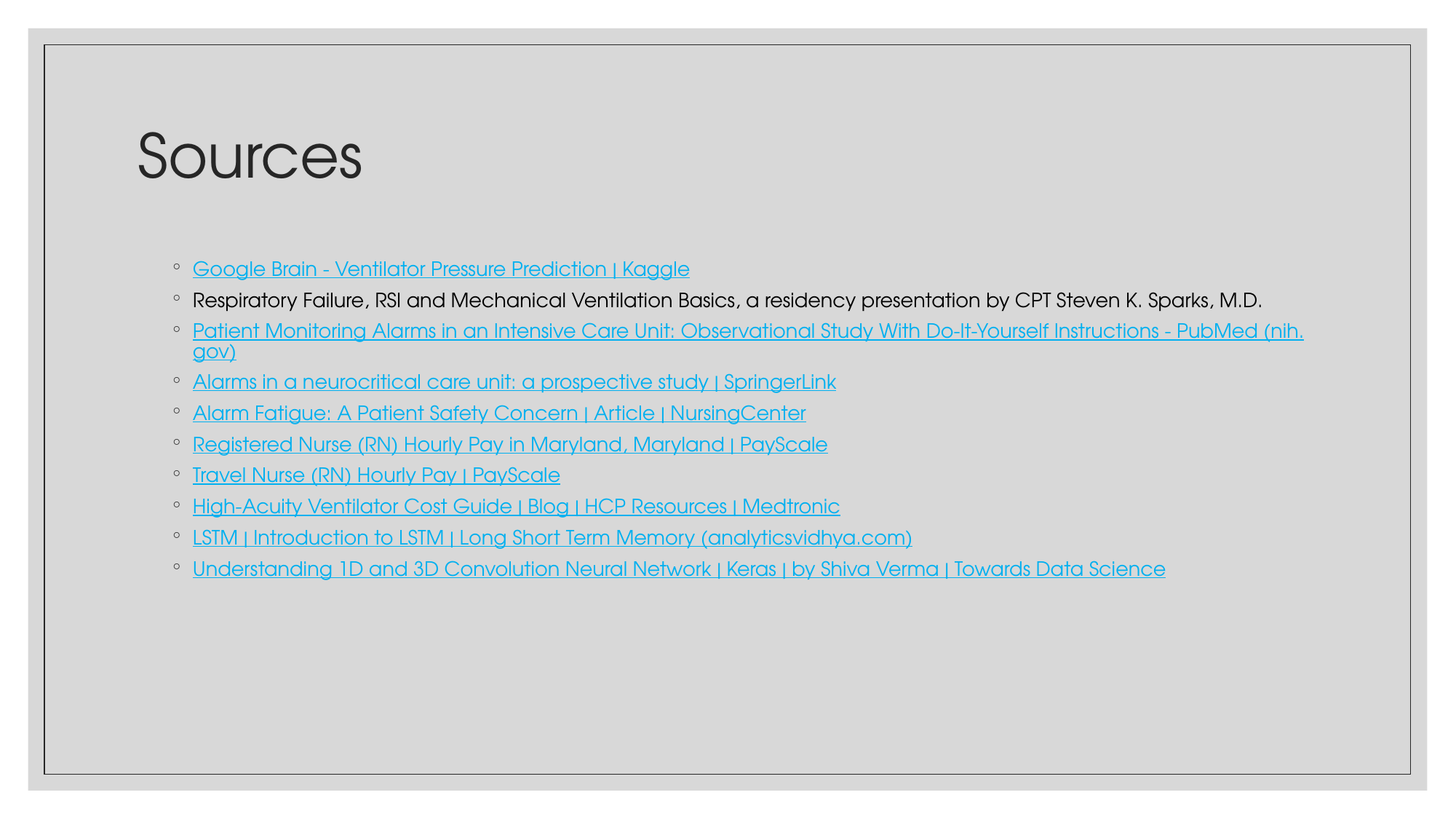

# Sources
Google Brain - Ventilator Pressure Prediction | Kaggle
Respiratory Failure, RSI and Mechanical Ventilation Basics, a residency presentation by CPT Steven K. Sparks, M.D.
Patient Monitoring Alarms in an Intensive Care Unit: Observational Study With Do-It-Yourself Instructions - PubMed (nih.gov)
Alarms in a neurocritical care unit: a prospective study | SpringerLink
Alarm Fatigue: A Patient Safety Concern | Article | NursingCenter
Registered Nurse (RN) Hourly Pay in Maryland, Maryland | PayScale
Travel Nurse (RN) Hourly Pay | PayScale
High-Acuity Ventilator Cost Guide | Blog | HCP Resources | Medtronic
LSTM | Introduction to LSTM | Long Short Term Memory (analyticsvidhya.com)
Understanding 1D and 3D Convolution Neural Network | Keras | by Shiva Verma | Towards Data Science